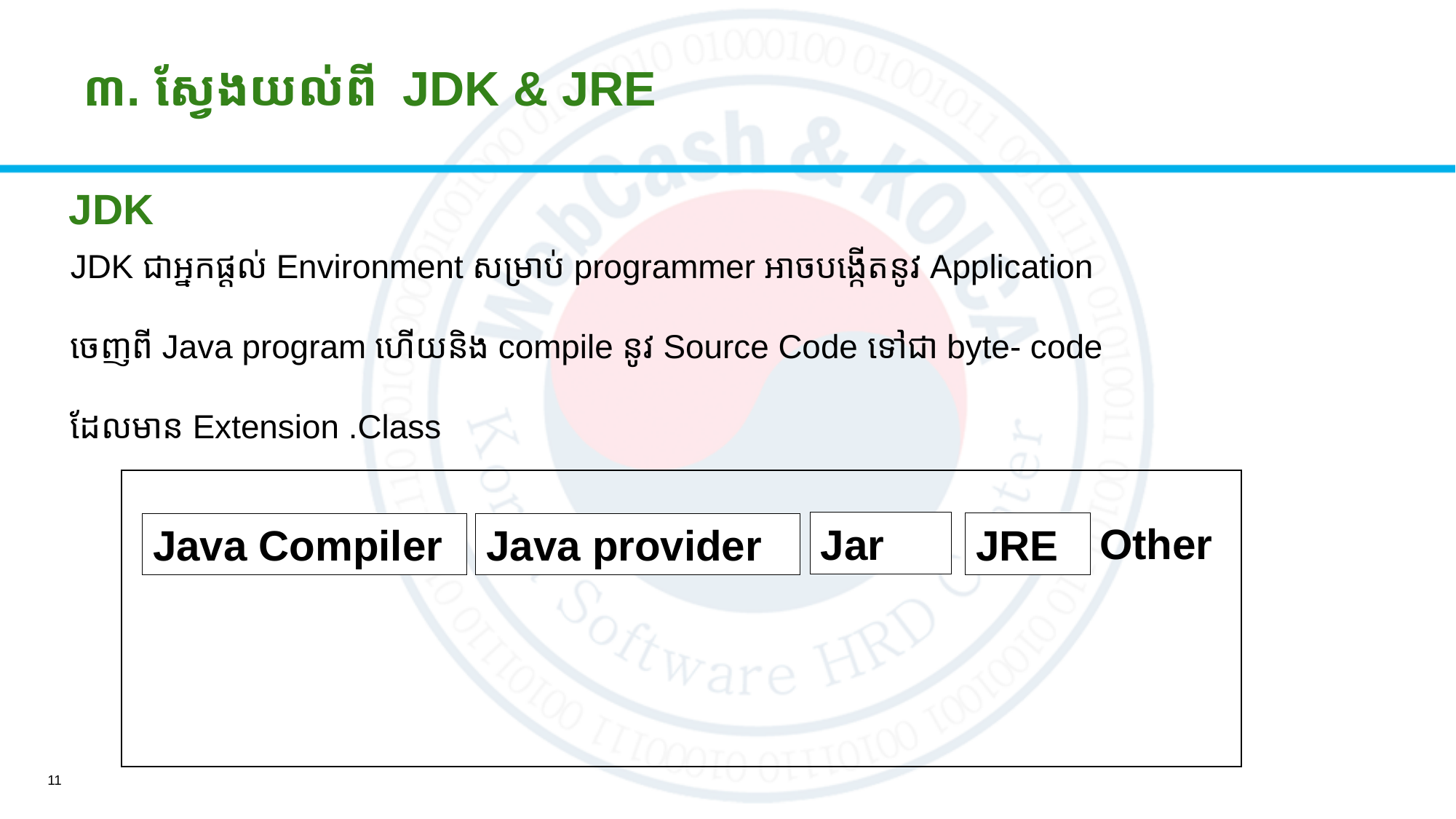

# ៣. ស្វែងយល់ពី  JDK & JRE
JDK
JDK ជាអ្នកផ្តល់ Environment សម្រាប់ programmer អាចបង្កើតនូវ​ Application

ចេញពី Java program ហើយនិង compile នូវ​ Source Code ទៅជា byte- code

ដែលមាន Extension .Class

Other
Jar
JRE
Java Compiler
Java provider
11